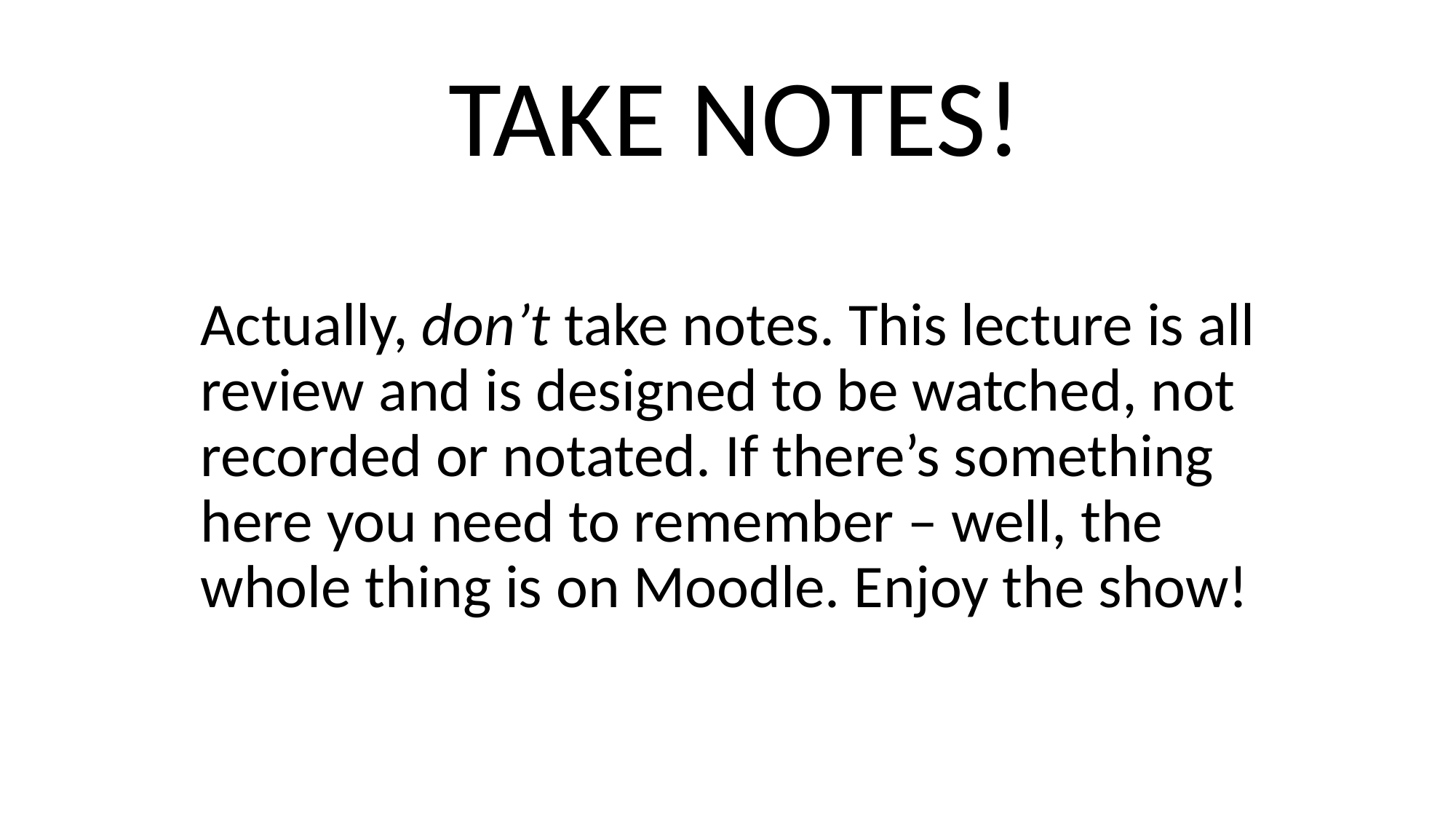

# TAKE NOTES!
Actually, don’t take notes. This lecture is all review and is designed to be watched, not recorded or notated. If there’s something here you need to remember – well, the whole thing is on Moodle. Enjoy the show!